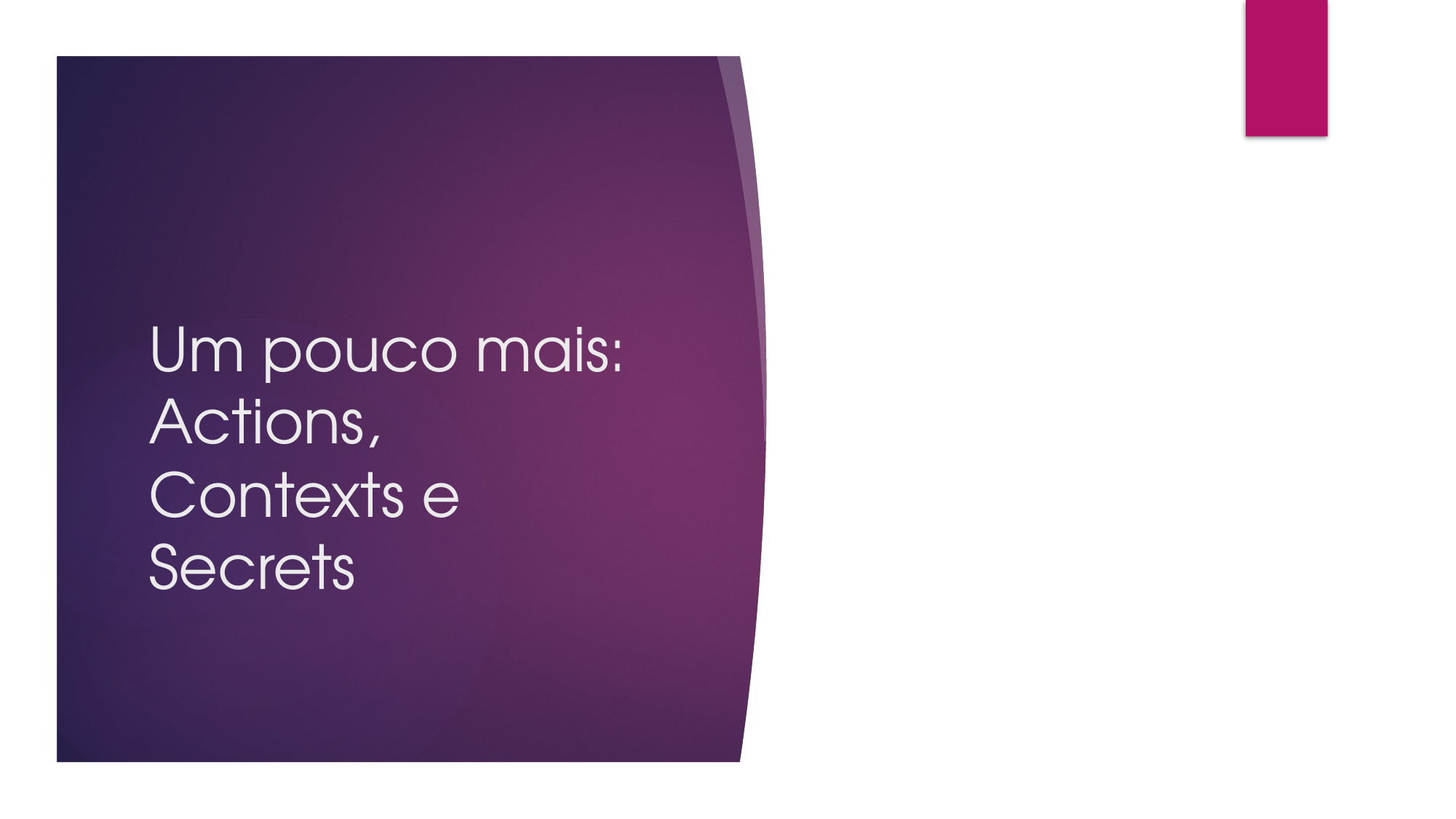

# Um pouco mais: Actions, Contexts e Secrets